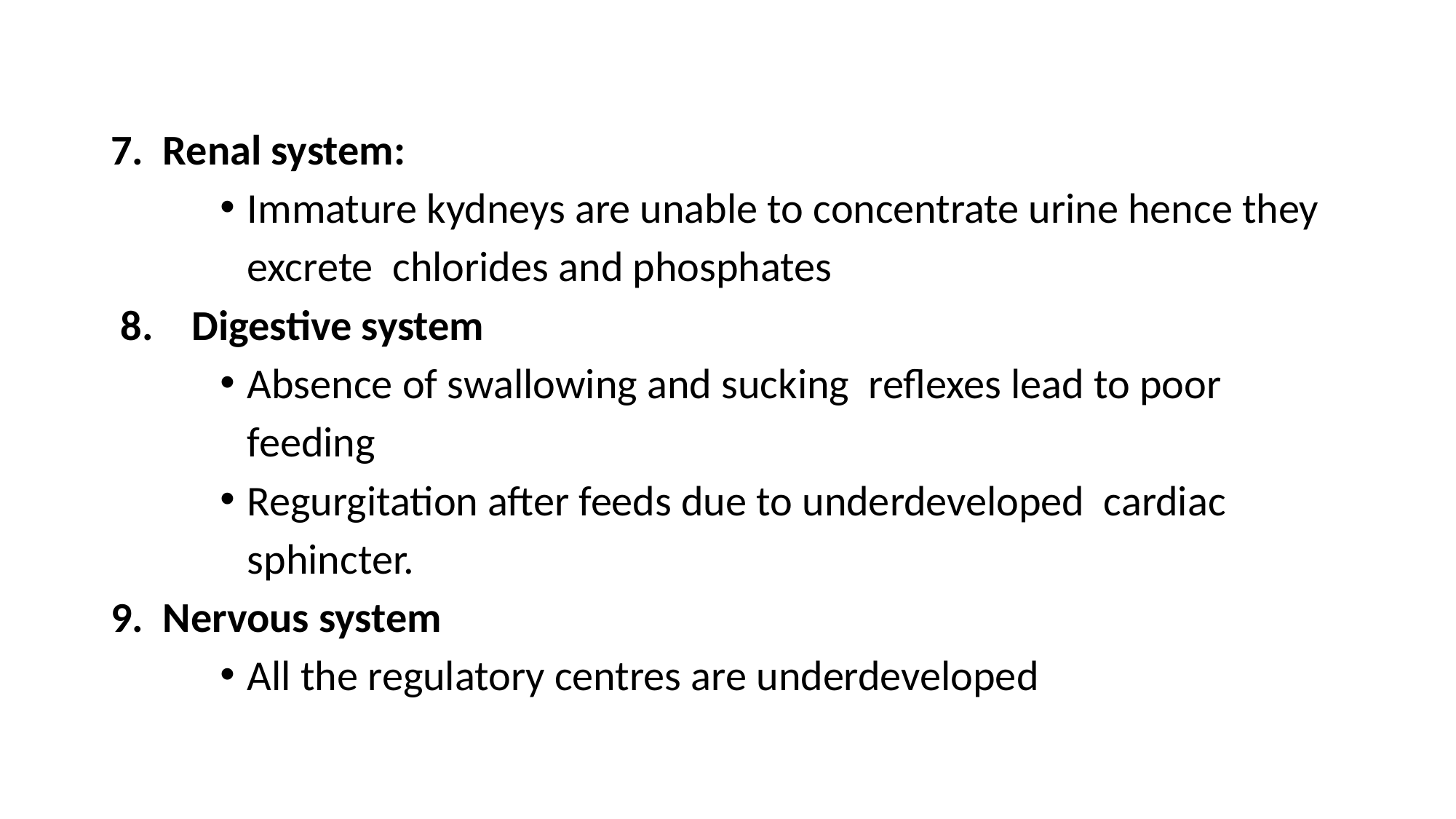

7.  Renal system:
Immature kydneys are unable to concentrate urine hence they excrete  chlorides and phosphates
 8.    Digestive system
Absence of swallowing and sucking  reflexes lead to poor feeding
Regurgitation after feeds due to underdeveloped  cardiac sphincter.
9.  Nervous system
All the regulatory centres are underdeveloped